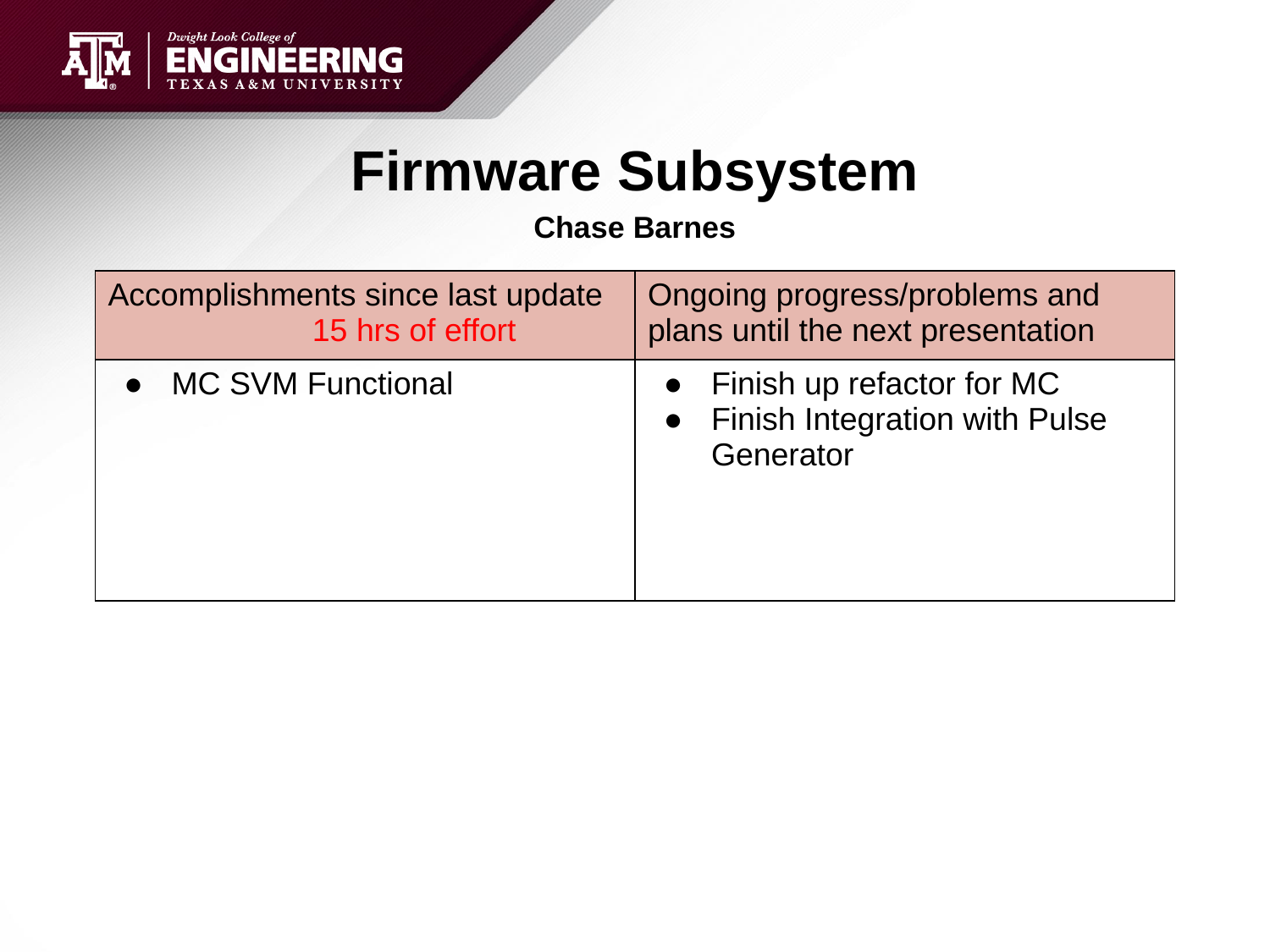

# Firmware Subsystem
Chase Barnes
| Accomplishments since last update 15 hrs of effort | Ongoing progress/problems and plans until the next presentation |
| --- | --- |
| MC SVM Functional | Finish up refactor for MC Finish Integration with Pulse Generator |